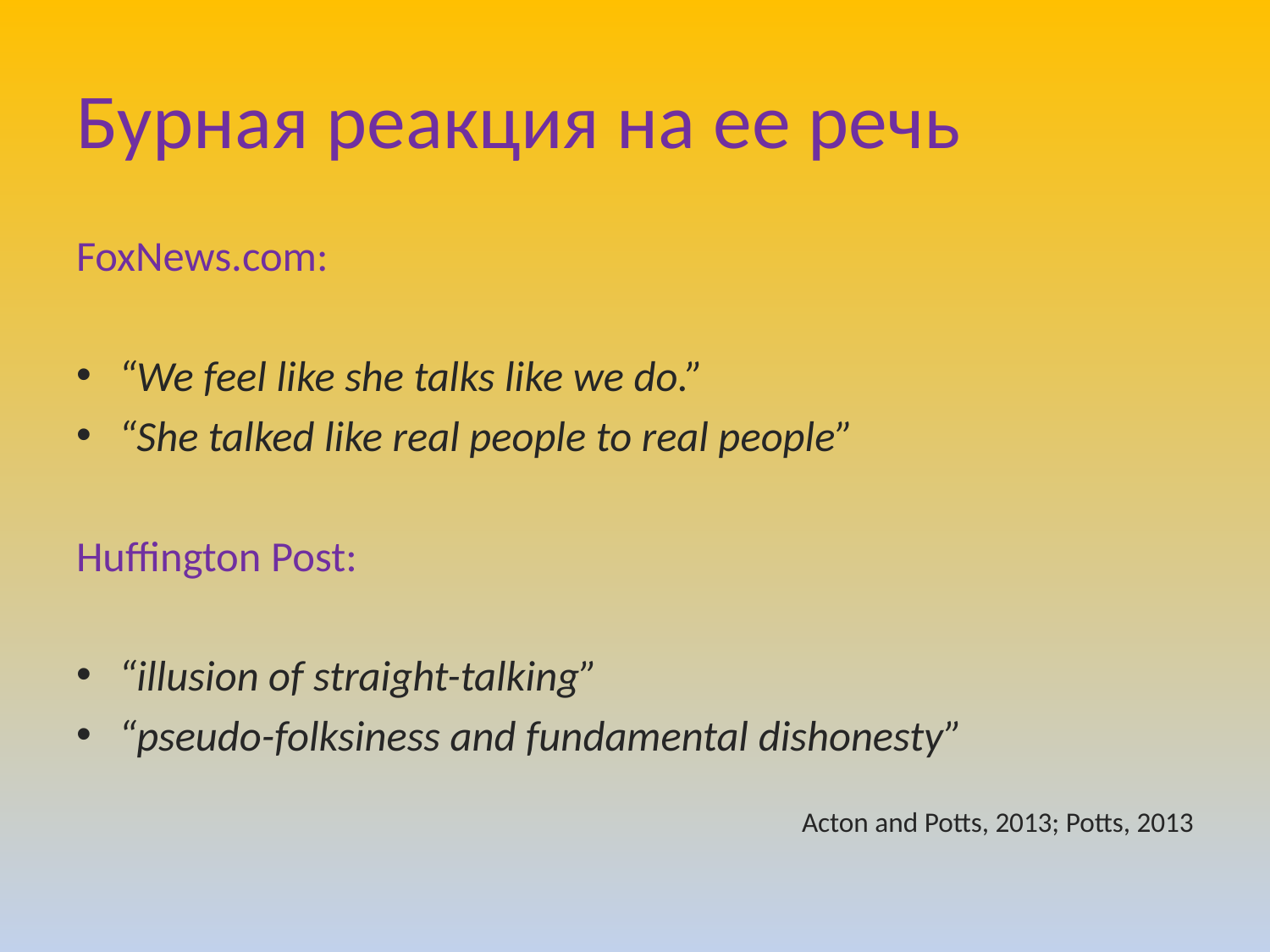

# Бурная реакция на ее речь
FoxNews.com:

“We feel like she talks like we do.”
“She talked like real people to real people”

Huffington Post:

“illusion of straight-talking”
“pseudo-folksiness and fundamental dishonesty”

Acton and Potts, 2013; Potts, 2013